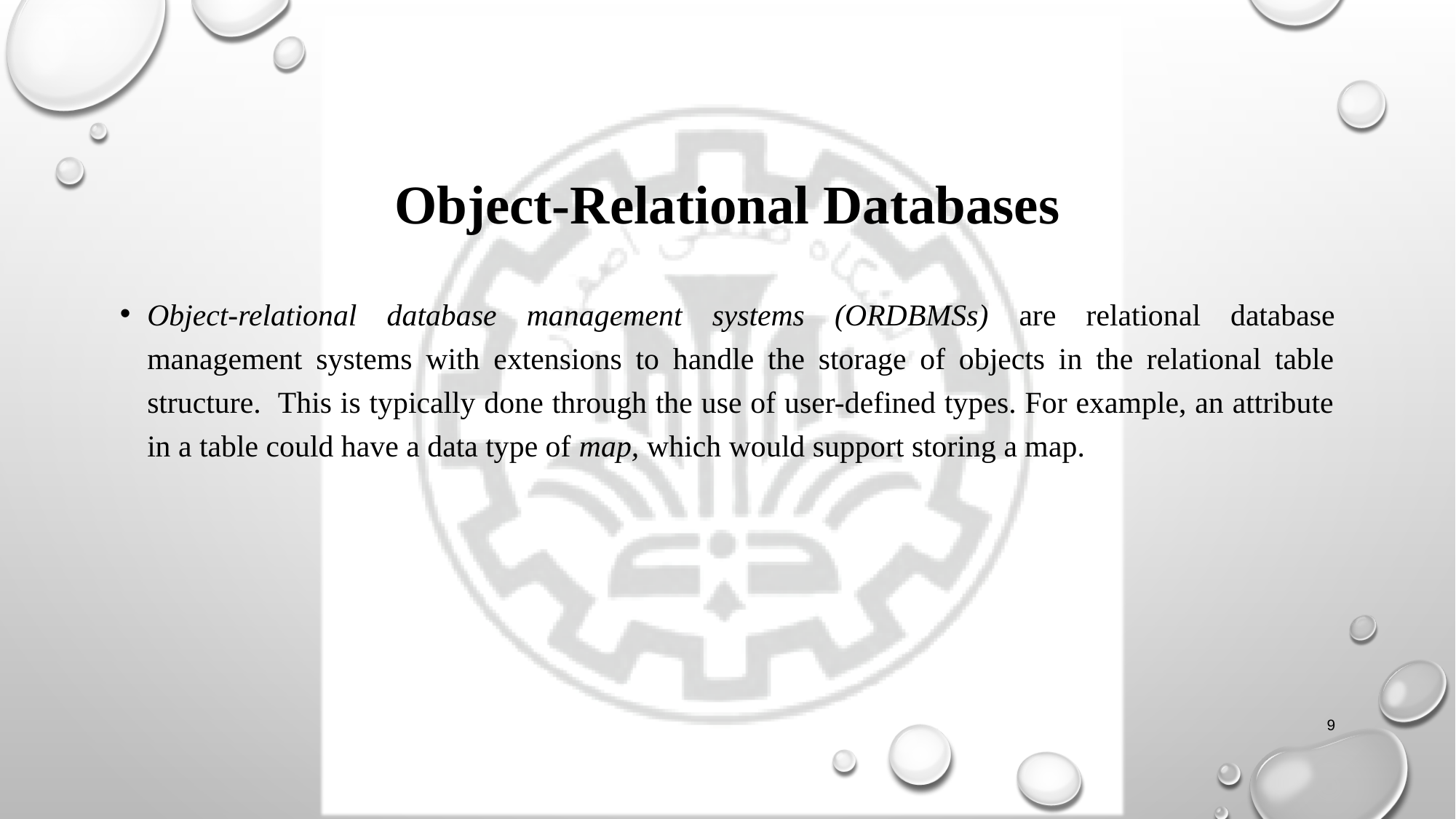

# Object-Relational Databases
Object-relational database management systems (ORDBMSs) are relational database management systems with extensions to handle the storage of objects in the relational table structure.  This is typically done through the use of user-defined types. For example, an attribute in a table could have a data type of map, which would support storing a map.

9